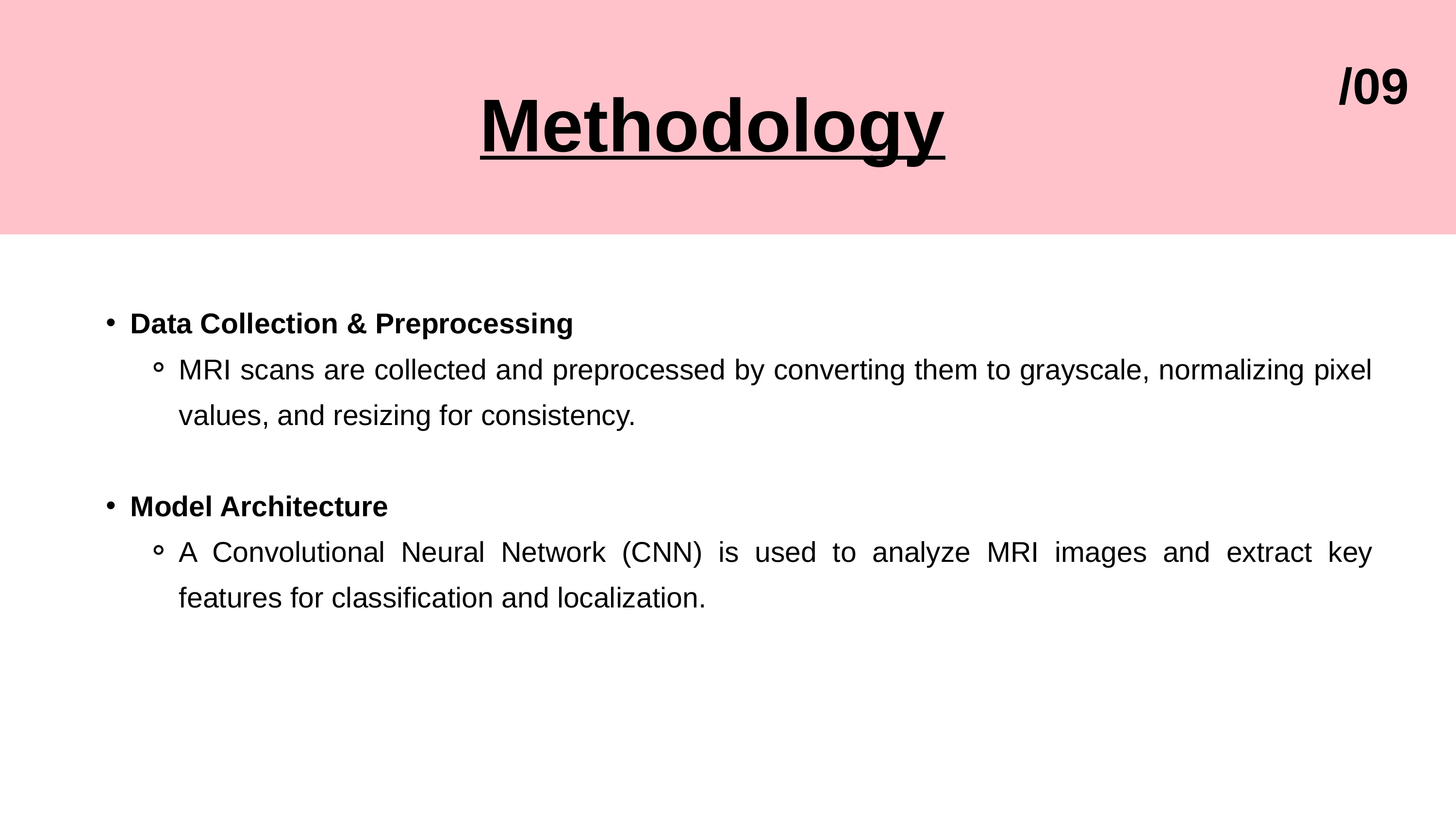

/09
Methodology
Data Collection & Preprocessing
MRI scans are collected and preprocessed by converting them to grayscale, normalizing pixel values, and resizing for consistency.

Model Architecture
A Convolutional Neural Network (CNN) is used to analyze MRI images and extract key features for classification and localization.